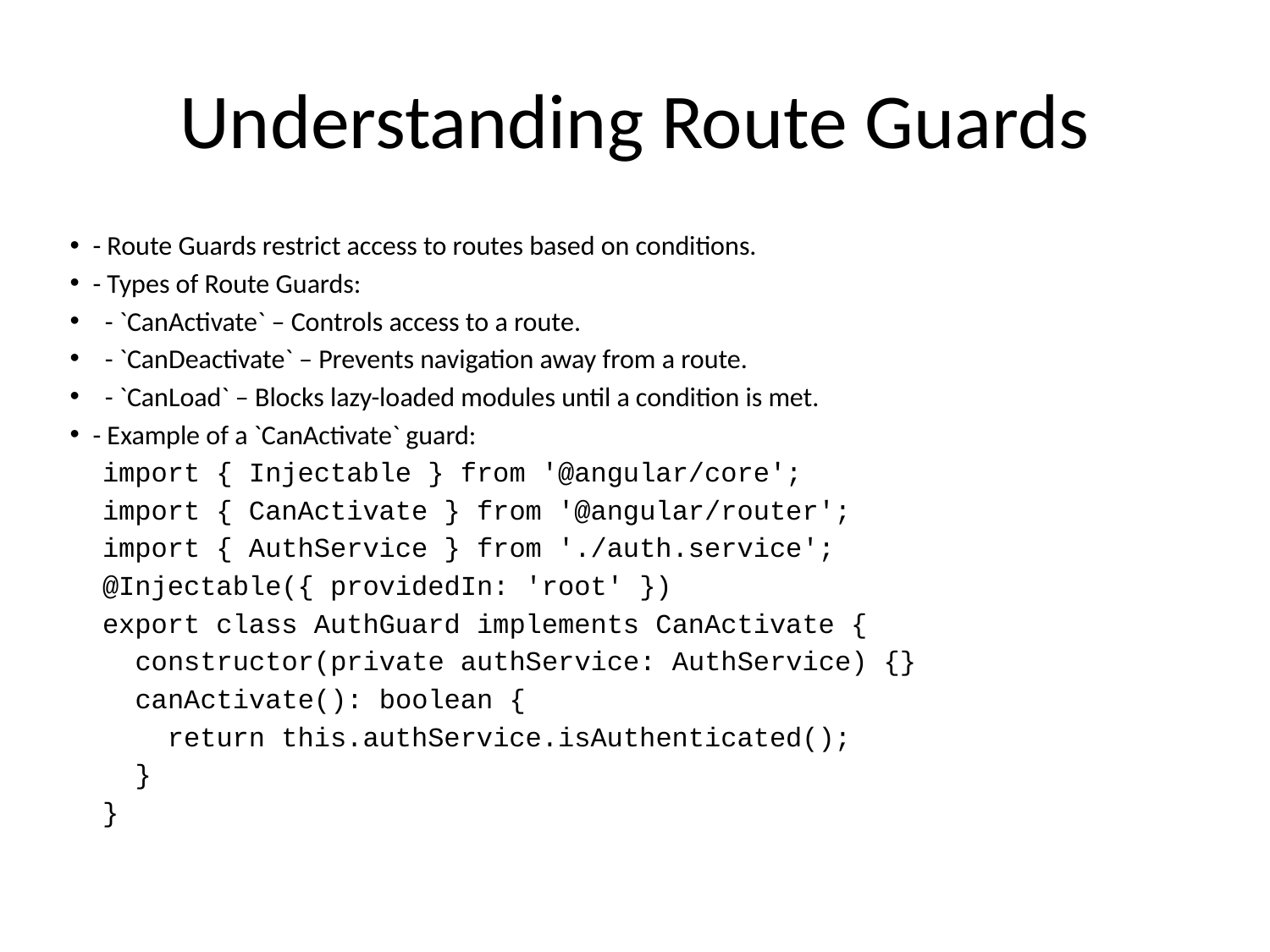

# Understanding Route Guards
- Route Guards restrict access to routes based on conditions.
- Types of Route Guards:
  - `CanActivate` – Controls access to a route.
  - `CanDeactivate` – Prevents navigation away from a route.
  - `CanLoad` – Blocks lazy-loaded modules until a condition is met.
- Example of a `CanActivate` guard:
  import { Injectable } from '@angular/core';
  import { CanActivate } from '@angular/router';
  import { AuthService } from './auth.service';
  @Injectable({ providedIn: 'root' })
  export class AuthGuard implements CanActivate {
    constructor(private authService: AuthService) {}
    canActivate(): boolean {
      return this.authService.isAuthenticated();
    }
  }